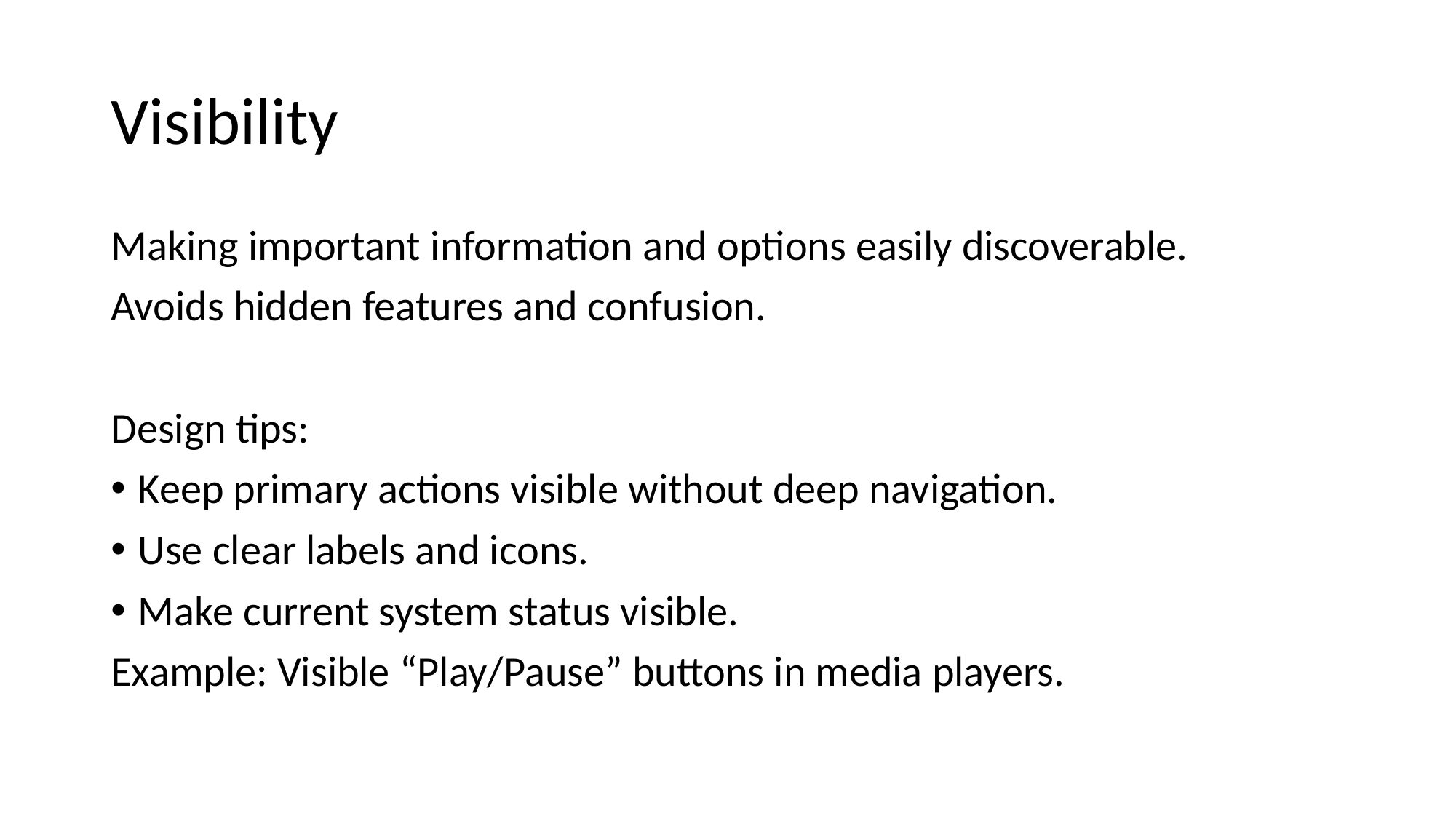

# Visibility
Making important information and options easily discoverable.
Avoids hidden features and confusion.

Design tips:
Keep primary actions visible without deep navigation.
Use clear labels and icons.
Make current system status visible.
Example: Visible “Play/Pause” buttons in media players.